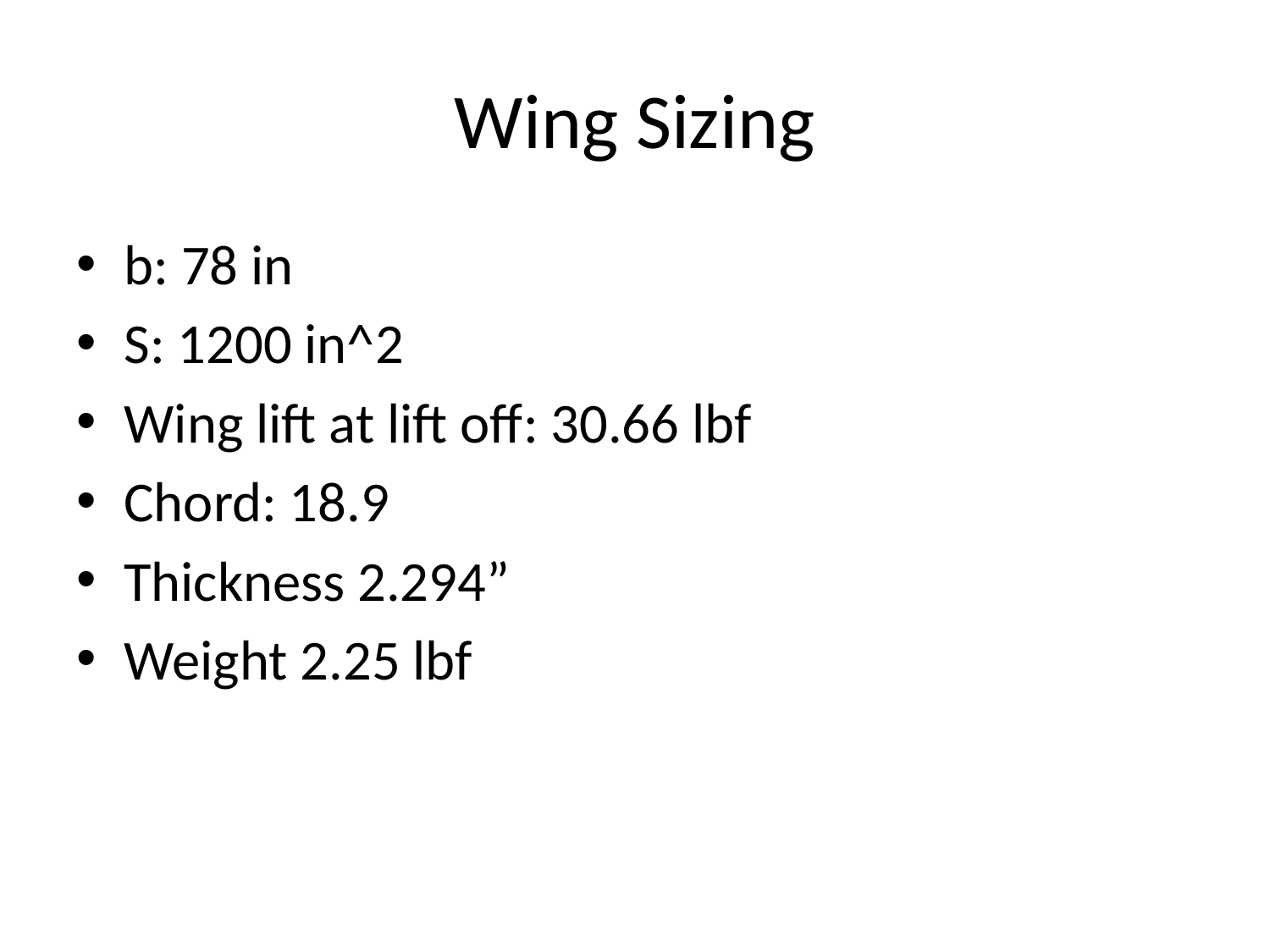

# Wing Sizing
b: 78 in
S: 1200 in^2
Wing lift at lift off: 30.66 lbf
Chord: 18.9
Thickness 2.294”
Weight 2.25 lbf